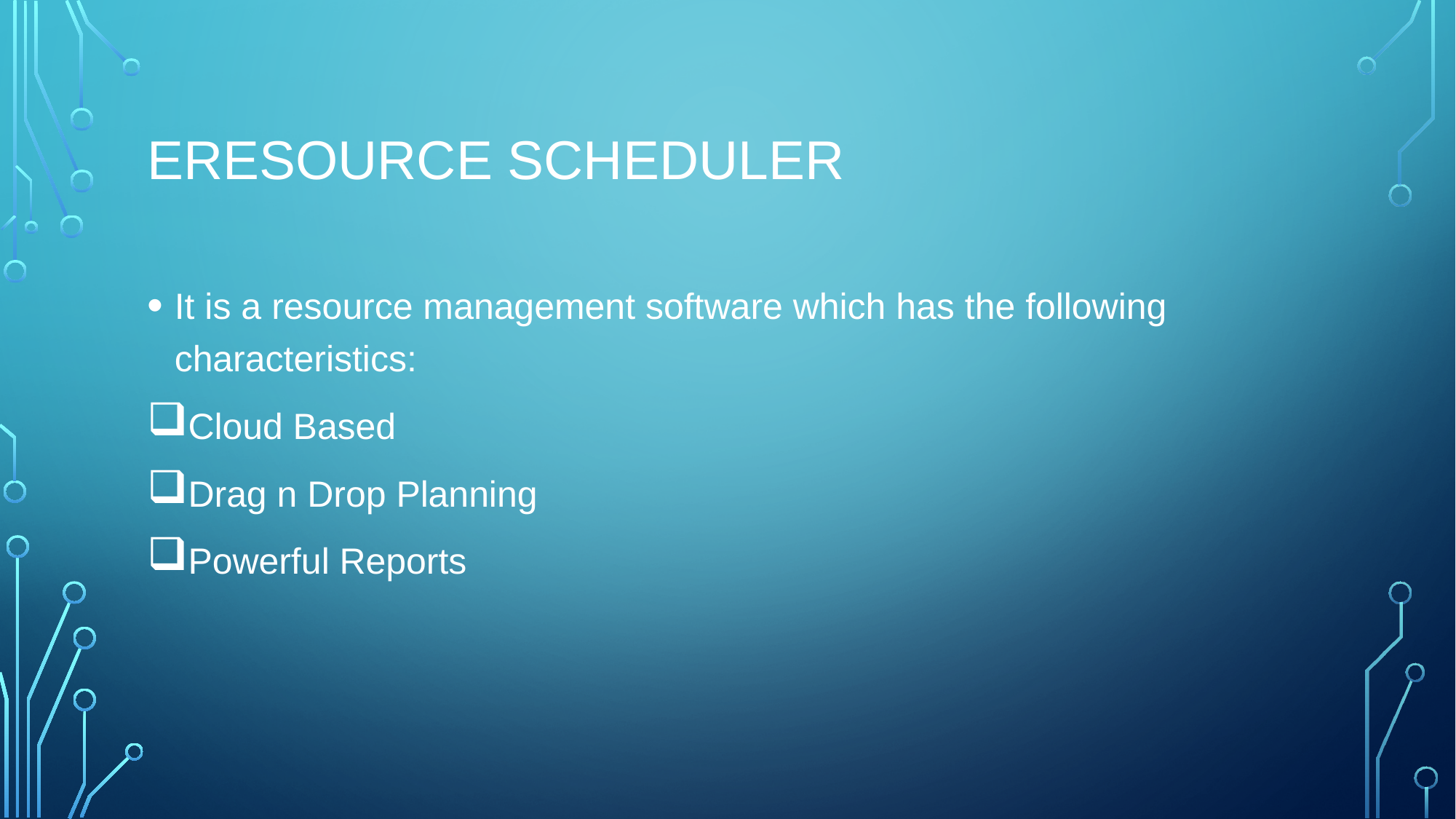

# eResource Scheduler
It is a resource management software which has the following characteristics:
Cloud Based
Drag n Drop Planning
Powerful Reports